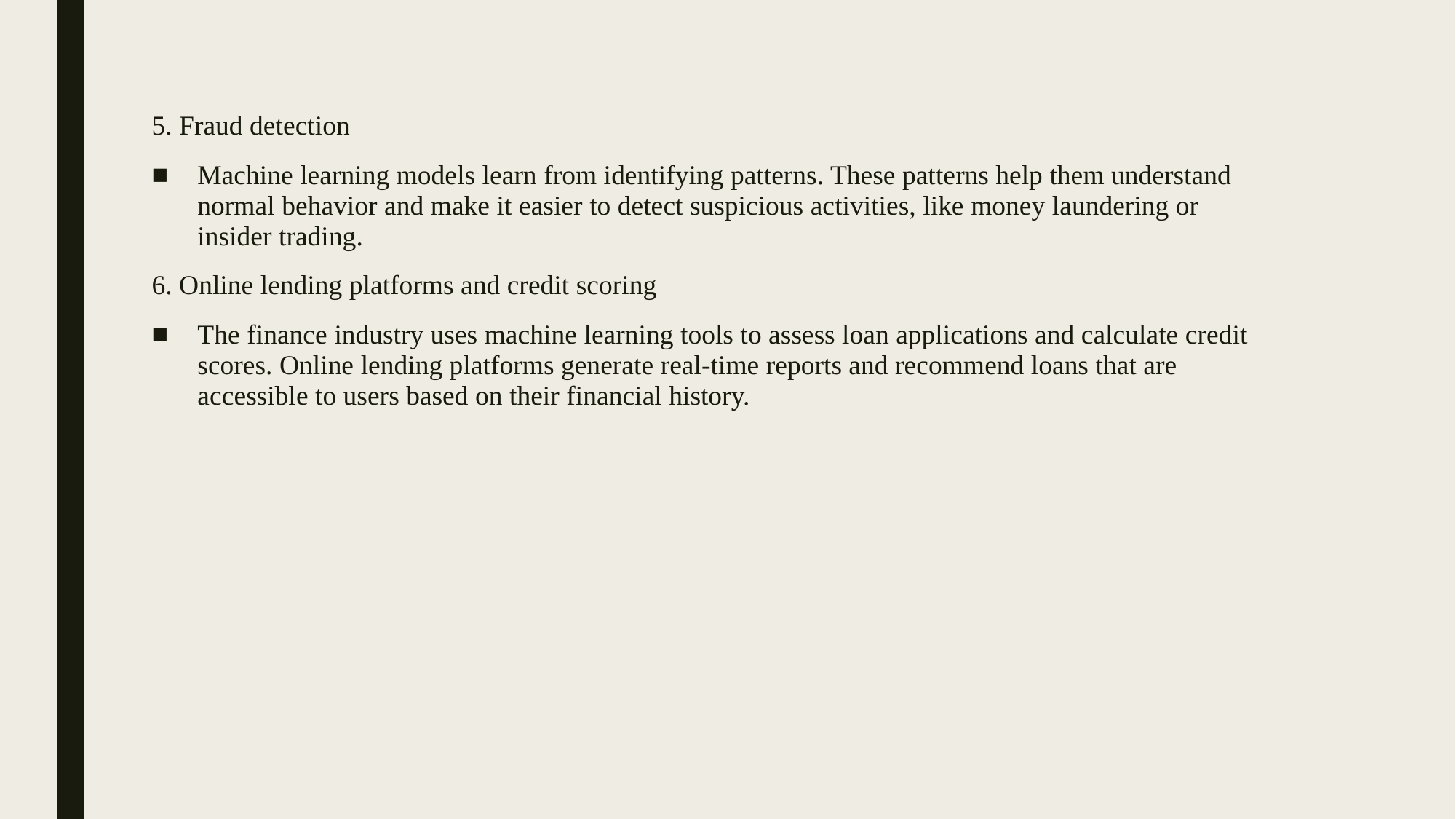

5. Fraud detection
Machine learning models learn from identifying patterns. These patterns help them understand normal behavior and make it easier to detect suspicious activities, like money laundering or insider trading.
6. Online lending platforms and credit scoring
The finance industry uses machine learning tools to assess loan applications and calculate credit scores. Online lending platforms generate real-time reports and recommend loans that are accessible to users based on their financial history.